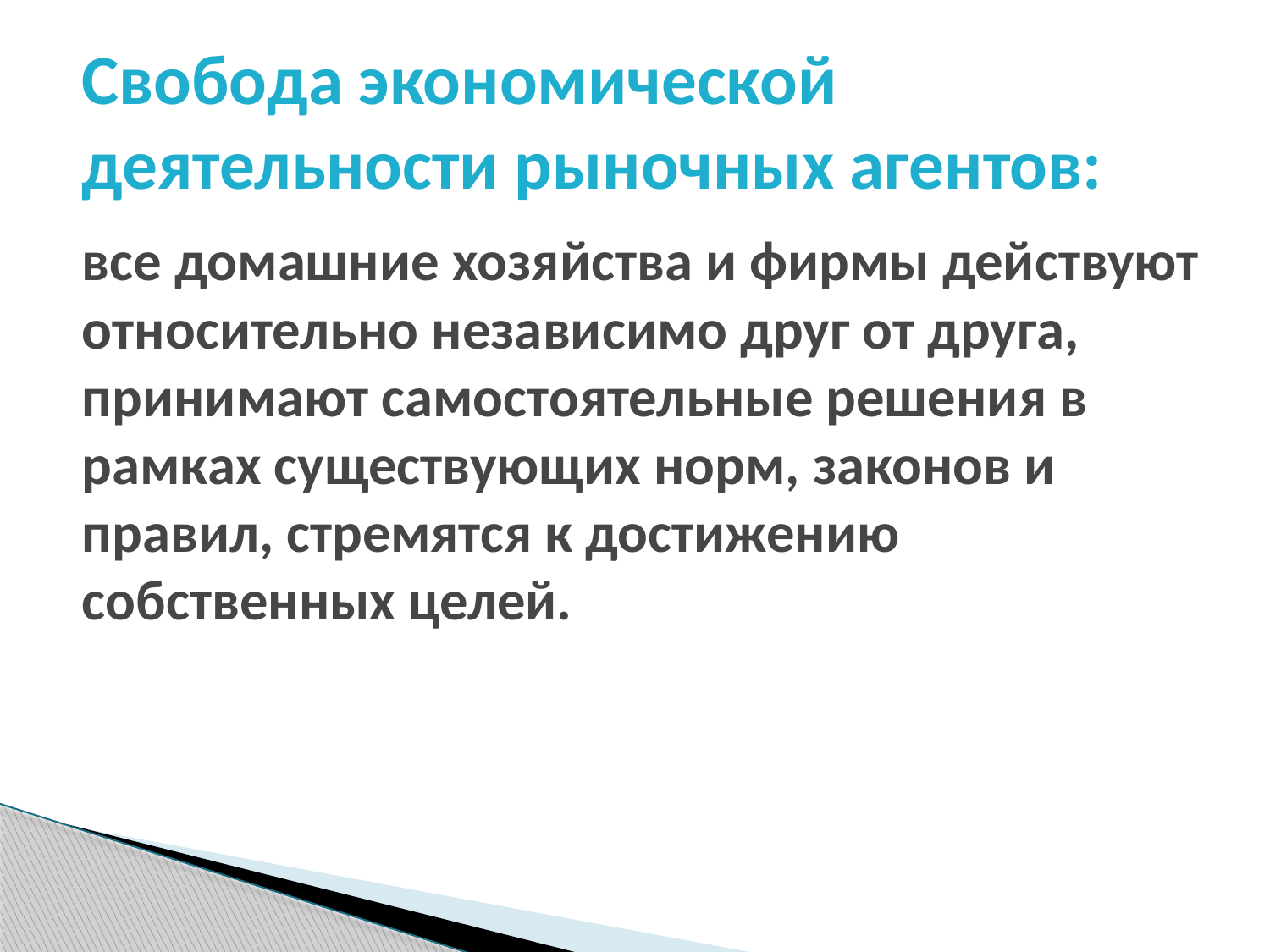

# Свобода экономической деятельности рыночных агентов:
все домашние хозяйства и фирмы действуют относительно независимо друг от друга, принимают самостоятельные решения в рамках существующих норм, законов и правил, стремятся к достижению собственных целей.